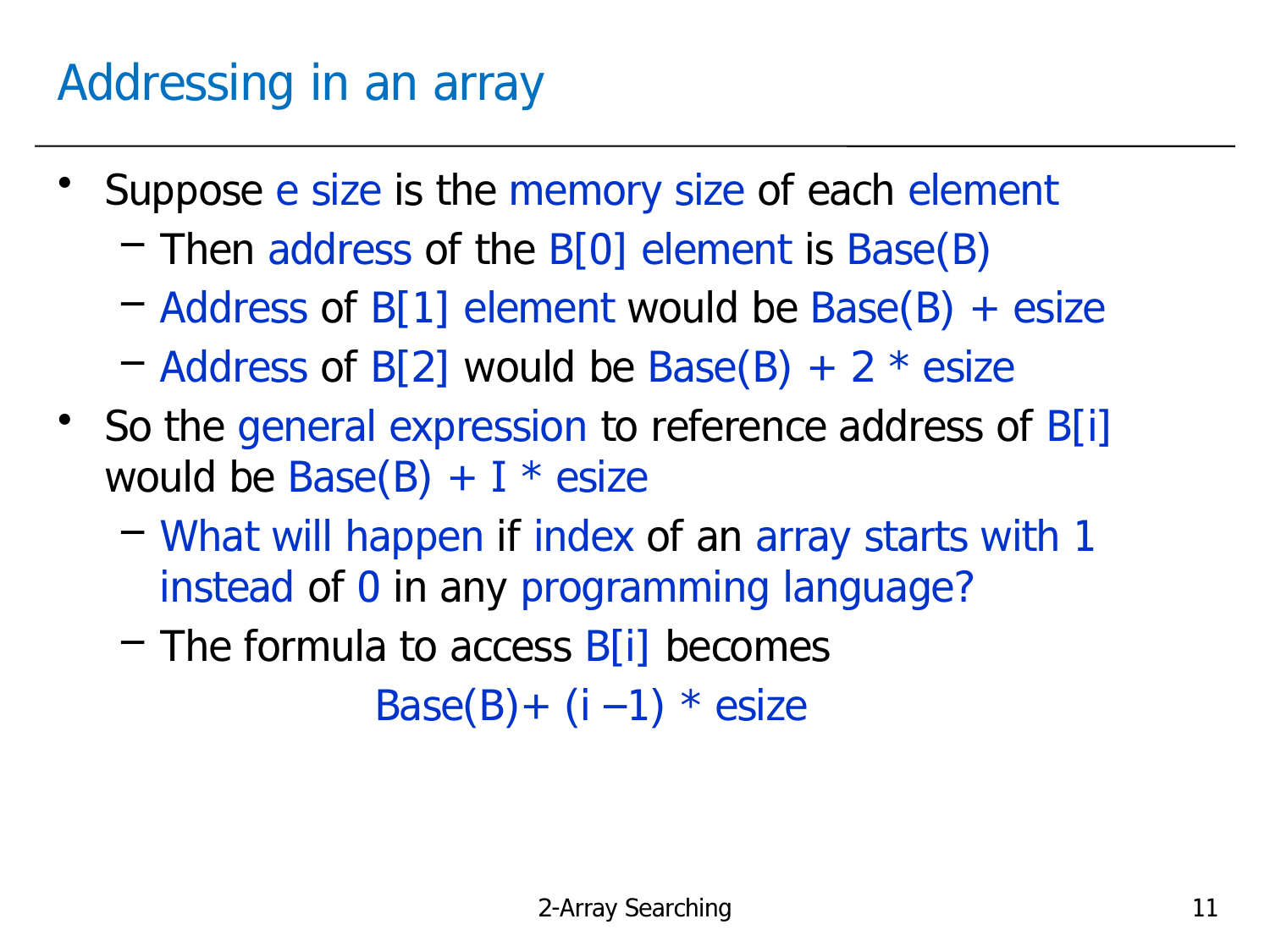

# Addressing in an array
Suppose e size is the memory size of each element
Then address of the B[0] element is Base(B)
Address of B[1] element would be Base(B) + esize
Address of B[2] would be Base(B) + 2 * esize
So the general expression to reference address of B[i] would be Base(B) + I * esize
What will happen if index of an array starts with 1 instead of 0 in any programming language?
The formula to access B[i] becomes
		Base(B)+ (i –1) * esize

2-Array Searching
11